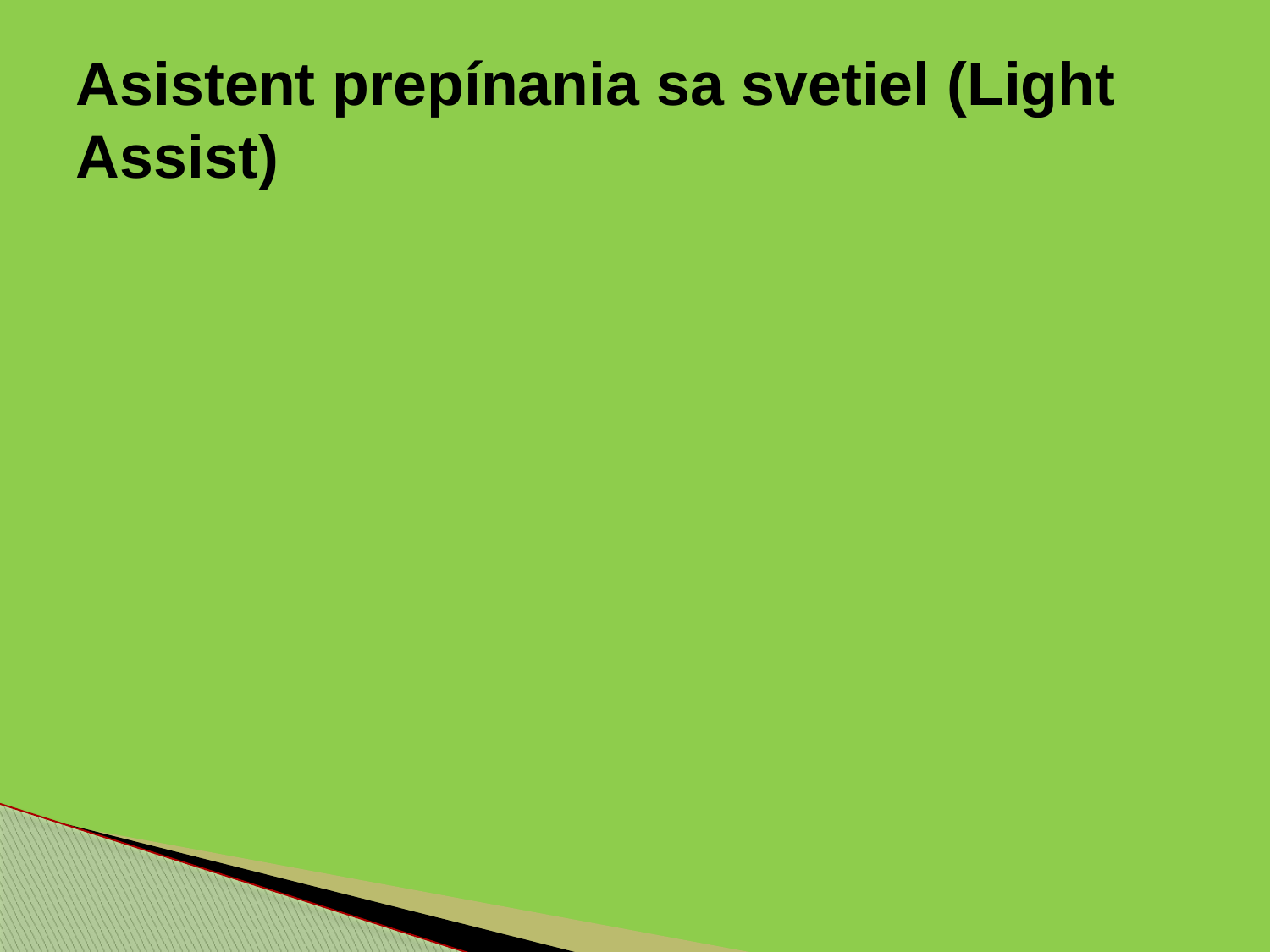

# Asistent prepínania sa svetiel (Light Assist)